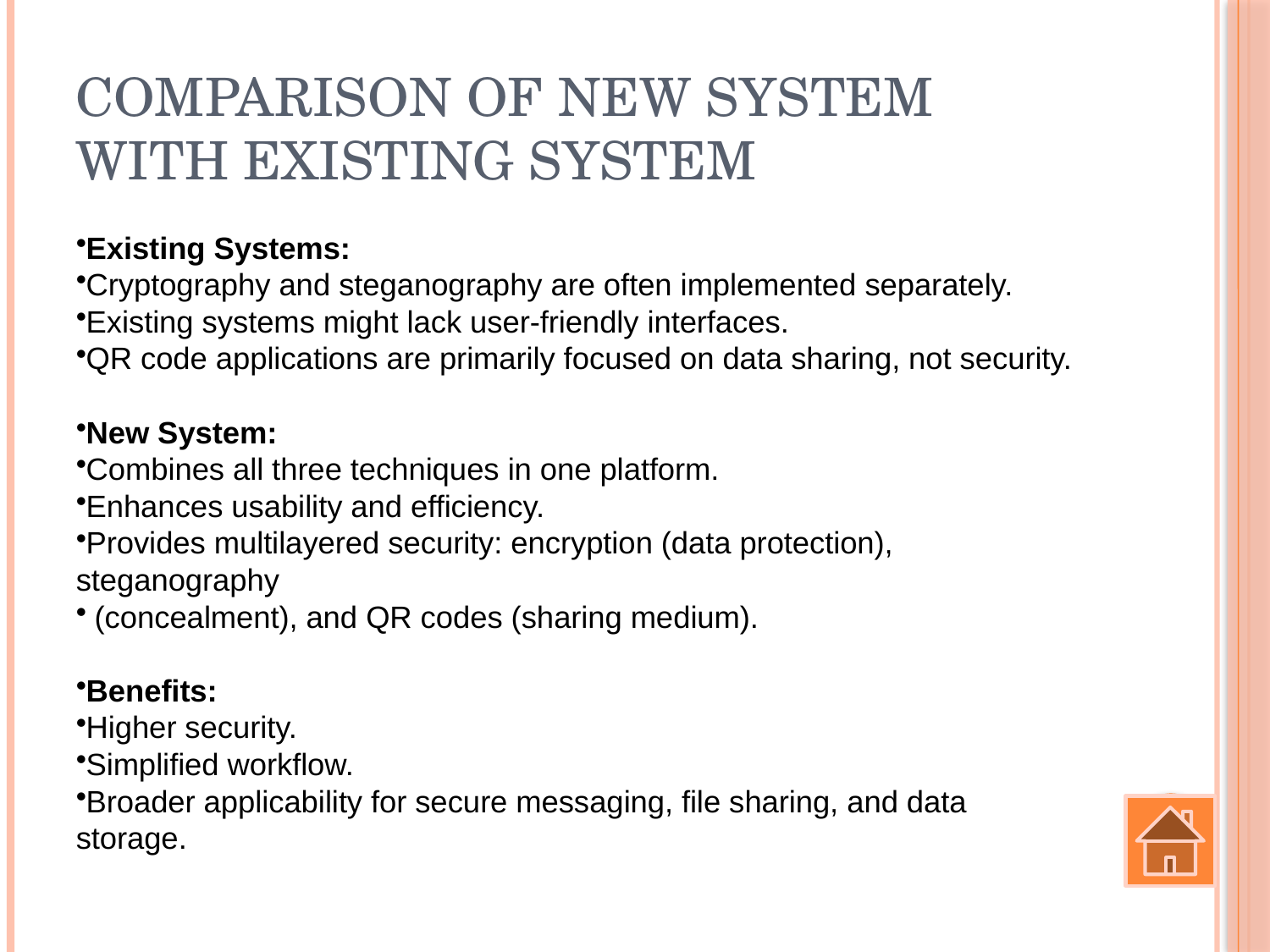

# Comparison of new system with existing system
Existing Systems:
Cryptography and steganography are often implemented separately.
Existing systems might lack user-friendly interfaces.
QR code applications are primarily focused on data sharing, not security.

New System:
Combines all three techniques in one platform.
Enhances usability and efficiency.
Provides multilayered security: encryption (data protection),  steganography
 (concealment), and QR codes (sharing medium).

Benefits:
Higher security.
Simplified workflow.
Broader applicability for secure messaging, file sharing, and data       storage.